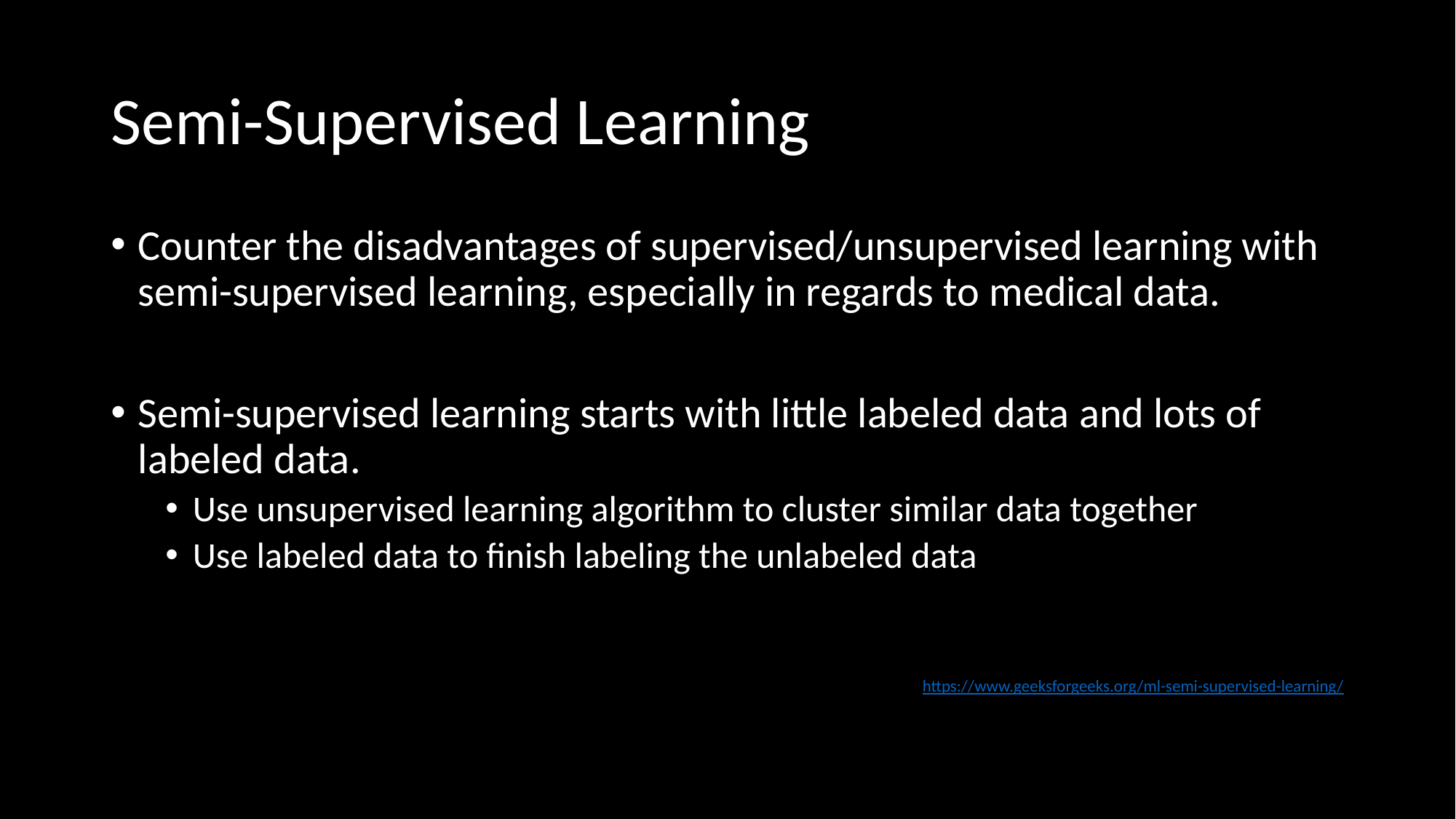

# Semi-Supervised Learning
Counter the disadvantages of supervised/unsupervised learning with semi-supervised learning, especially in regards to medical data.

Semi-supervised learning starts with little labeled data and lots of labeled data.
Use unsupervised learning algorithm to cluster similar data together
Use labeled data to finish labeling the unlabeled data

https://www.geeksforgeeks.org/ml-semi-supervised-learning/